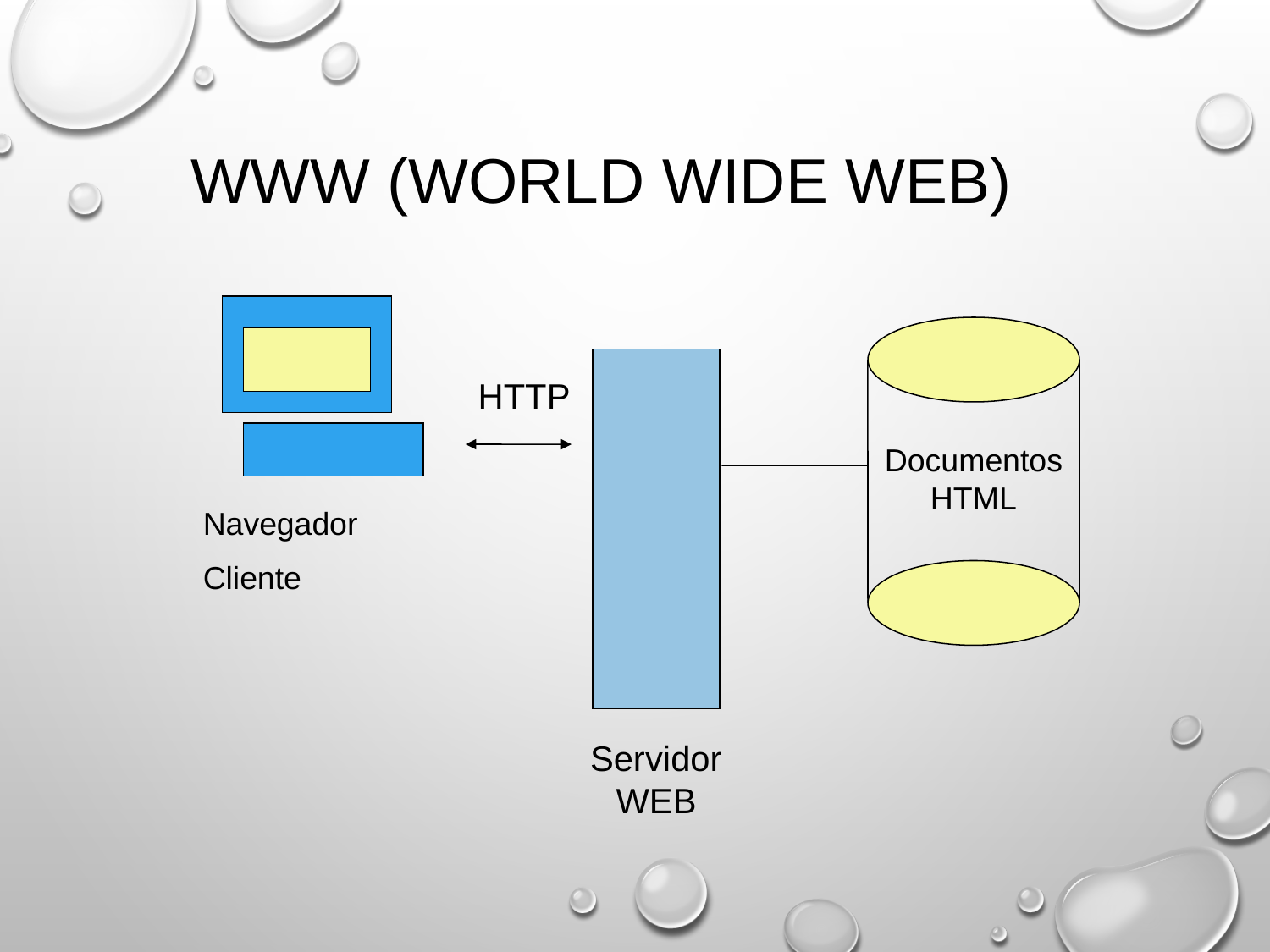

# WWW (World Wide Web)

HTTP

Documentos HTML

Navegador
Cliente

Servidor WEB